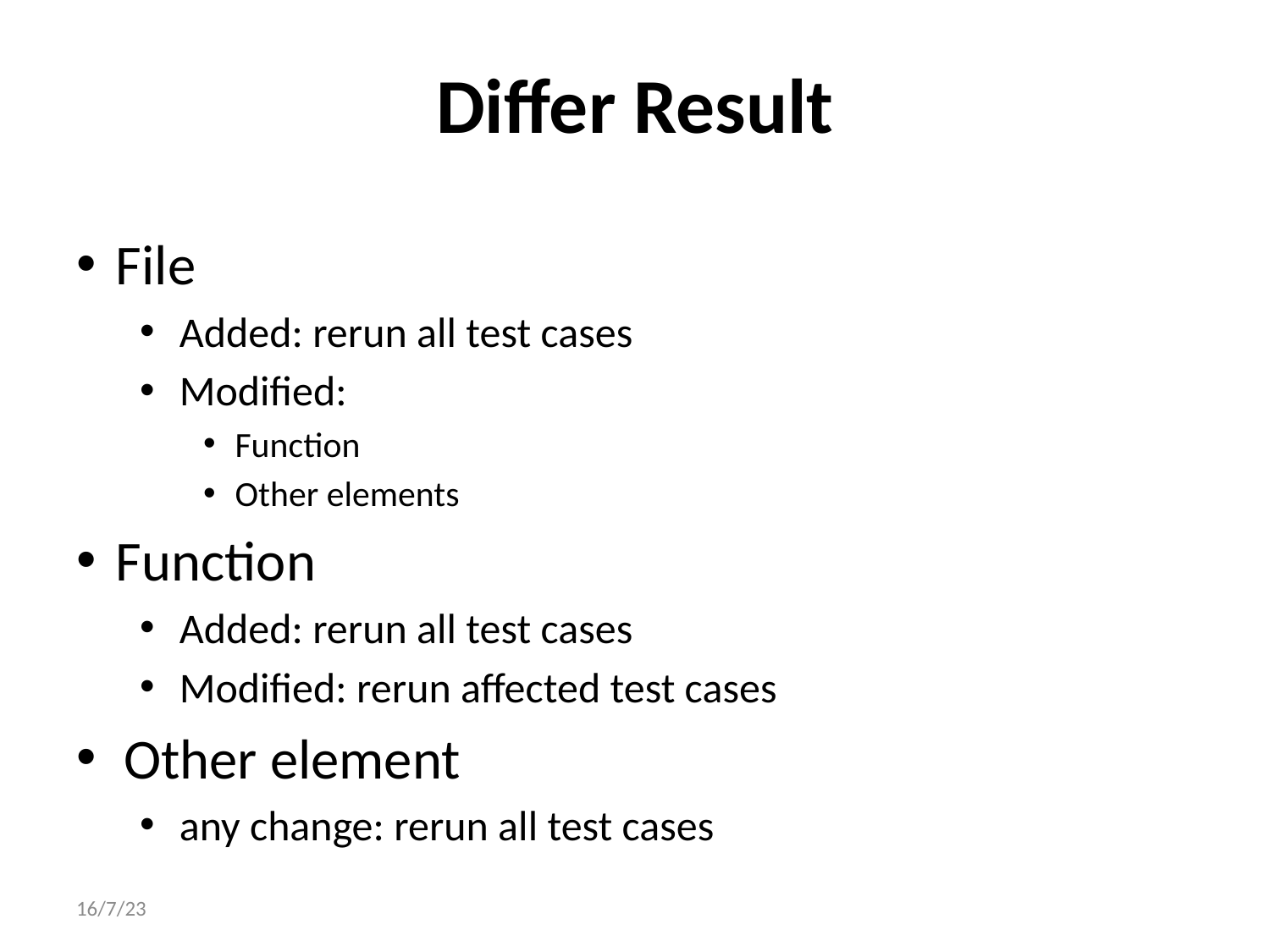

# Differ Result
File
Added: rerun all test cases
Modified:
Function
Other elements
Function
Added: rerun all test cases
Modified: rerun affected test cases
Other element
any change: rerun all test cases

16/7/23